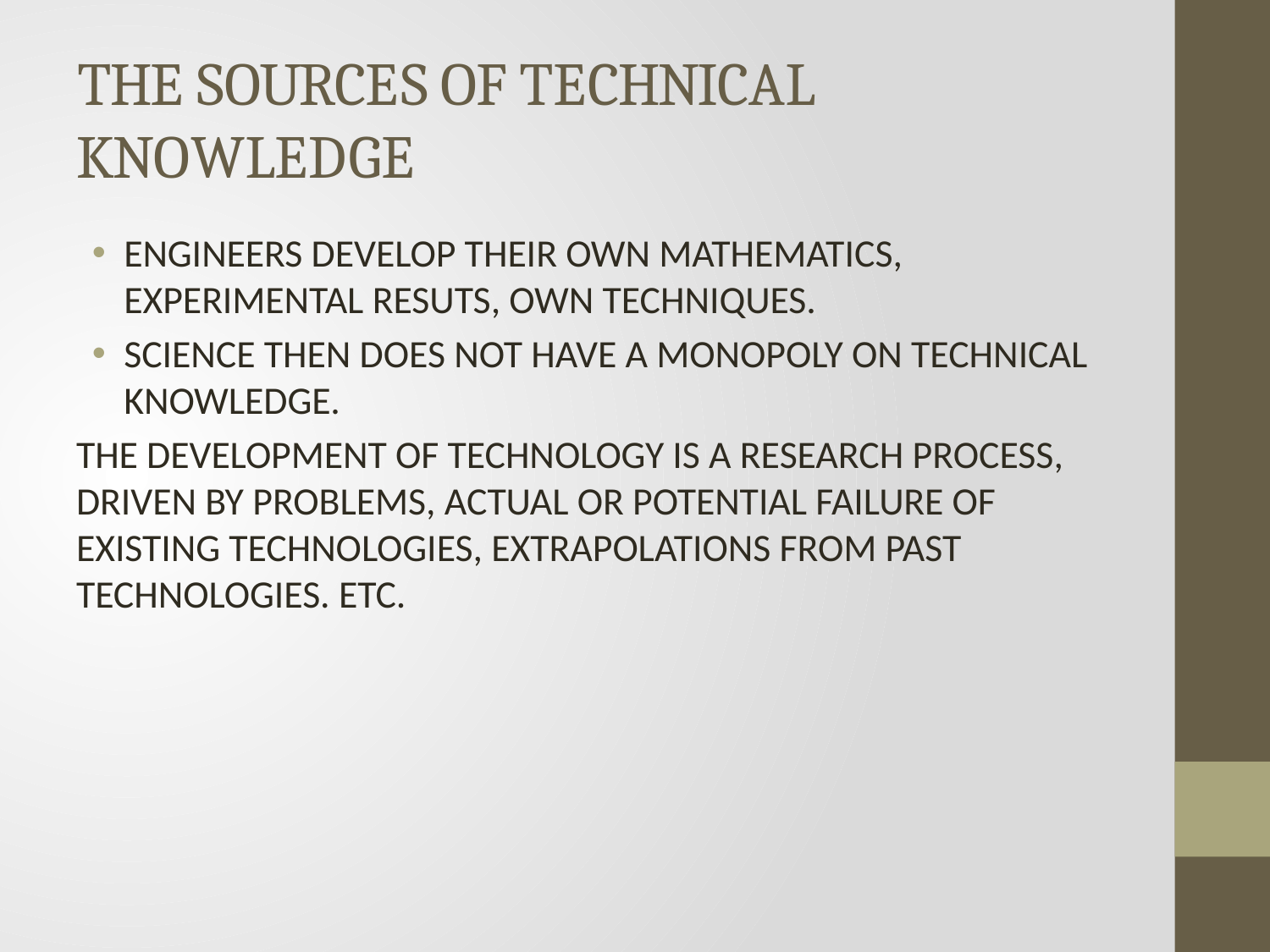

# THE SOURCES OF TECHNICAL  KNOWLEDGE
ENGINEERS DEVELOP THEIR OWN MATHEMATICS, EXPERIMENTAL RESUTS, OWN TECHNIQUES.
SCIENCE THEN DOES NOT HAVE A MONOPOLY ON TECHNICAL KNOWLEDGE.
THE DEVELOPMENT OF TECHNOLOGY IS A RESEARCH PROCESS, DRIVEN BY PROBLEMS, ACTUAL OR POTENTIAL FAILURE OF EXISTING TECHNOLOGIES, EXTRAPOLATIONS FROM PAST TECHNOLOGIES. ETC.